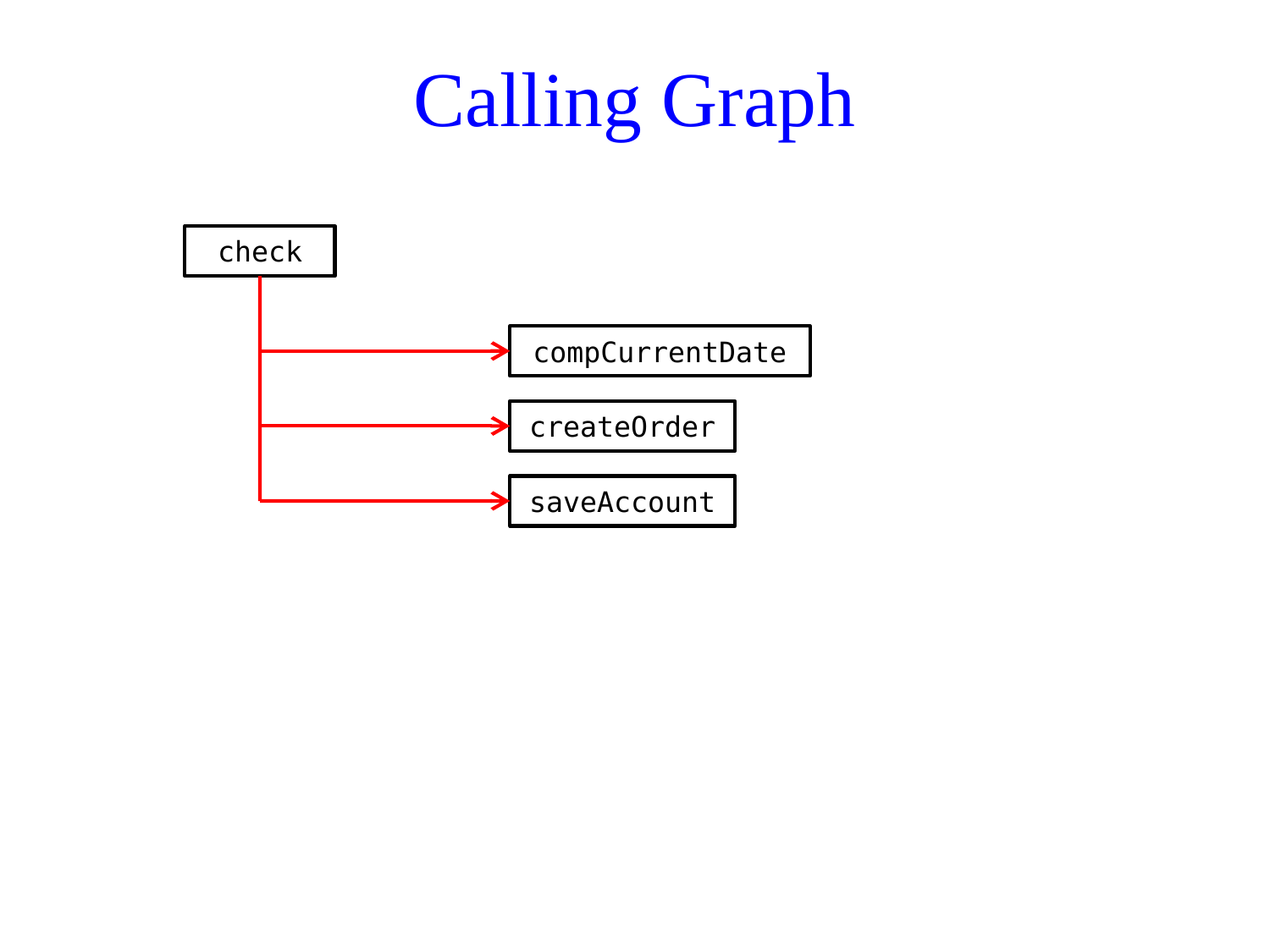

# Calling Graph
check
compCurrentDate
createOrder
saveAccount